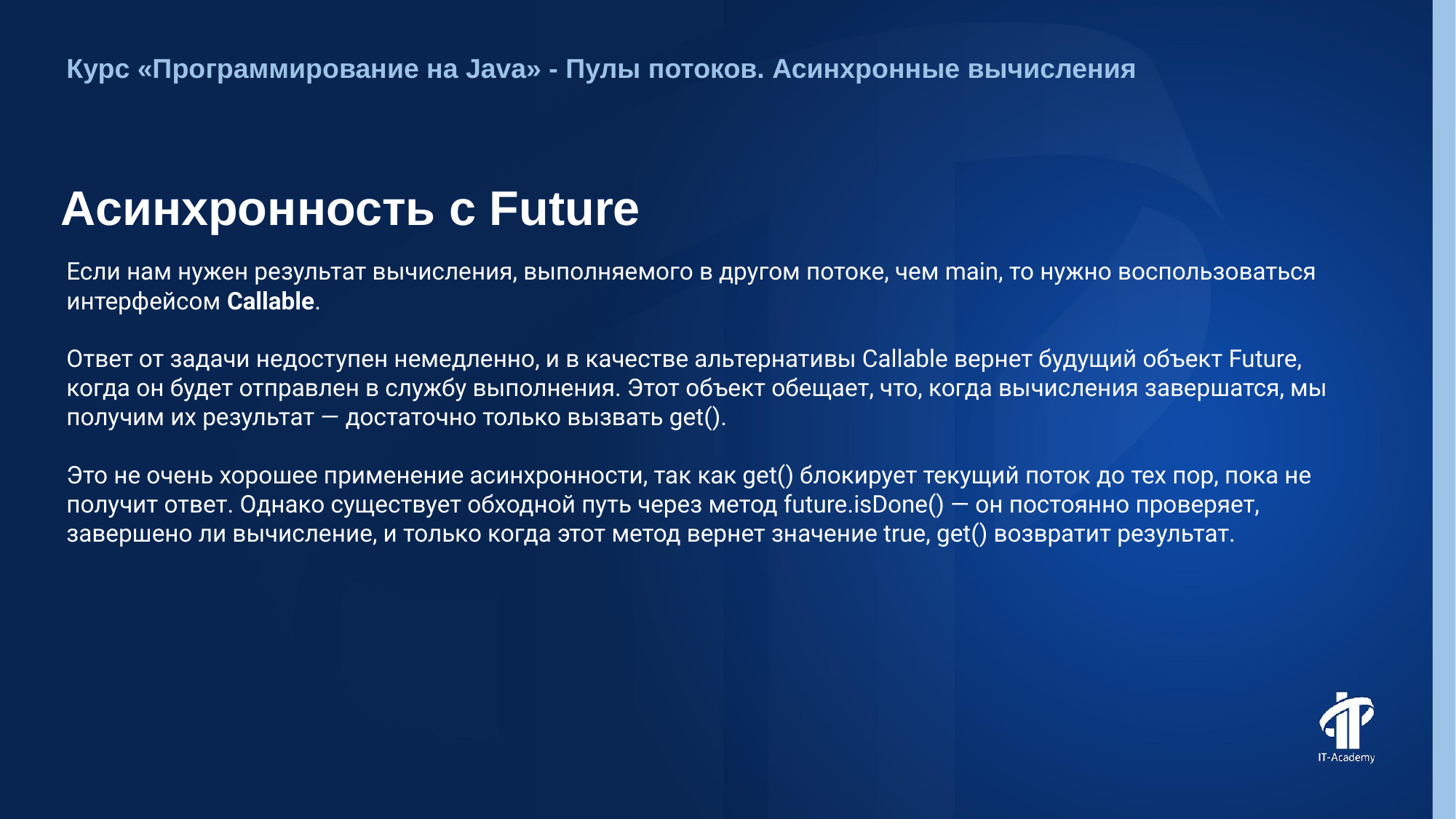

Курс «Программирование на Java» - Пулы потоков. Асинхронные вычисления
# Асинхронность с Future
Если нам нужен результат вычисления, выполняемого в другом потоке, чем main, то нужно воспользоваться интерфейсом Callable.

Ответ от задачи недоступен немедленно, и в качестве альтернативы Callable вернет будущий объект Future, когда он будет отправлен в службу выполнения. Этот объект обещает, что, когда вычисления завершатся, мы получим их результат — достаточно только вызвать get().

Это не очень хорошее применение асинхронности, так как get() блокирует текущий поток до тех пор, пока не получит ответ. Однако существует обходной путь через метод future.isDone() — он постоянно проверяет, завершено ли вычисление, и только когда этот метод вернет значение true, get() возвратит результат.